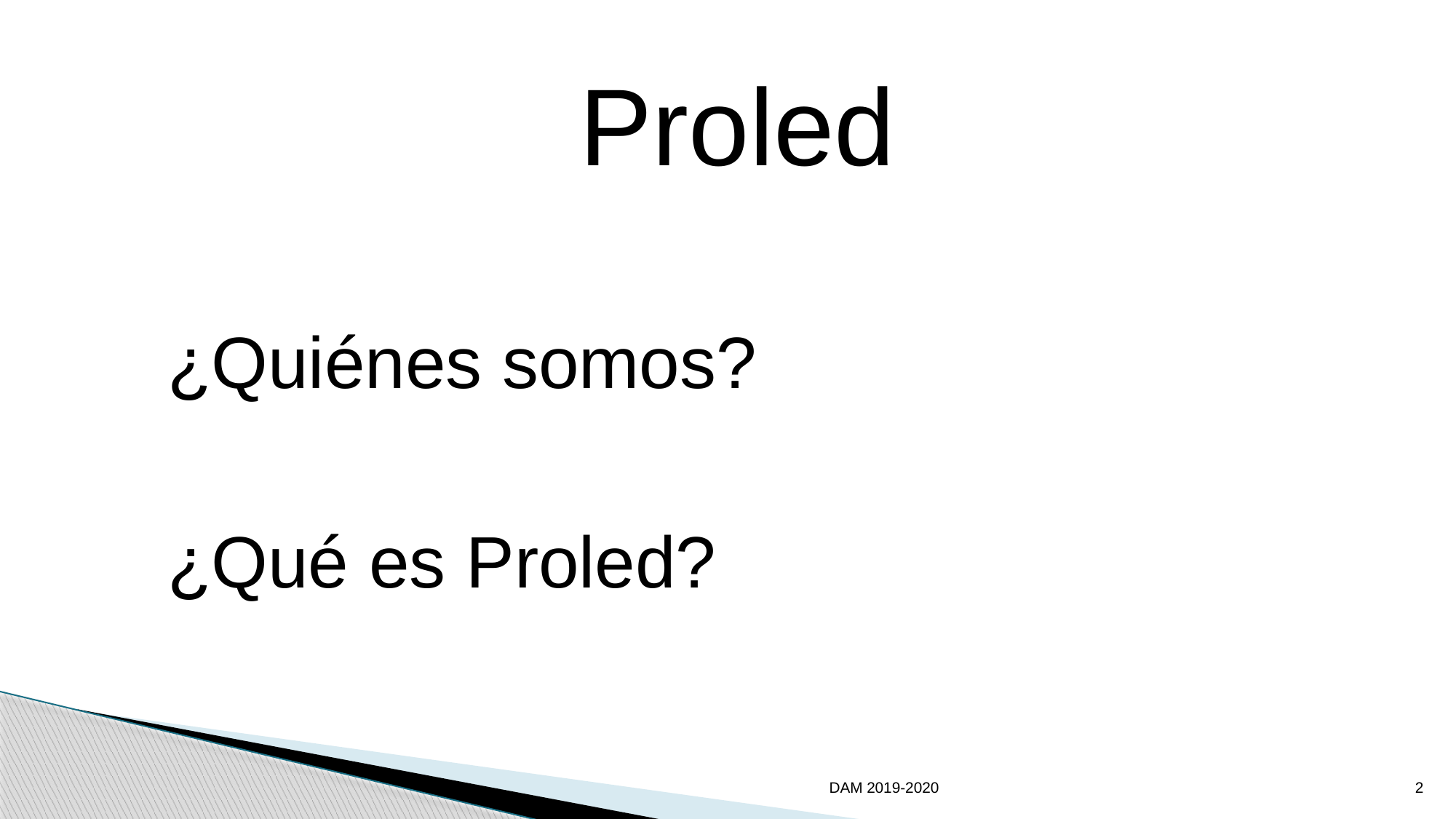

Proled

¿Quiénes somos?

¿Qué es Proled?
DAM 2019-2020
2